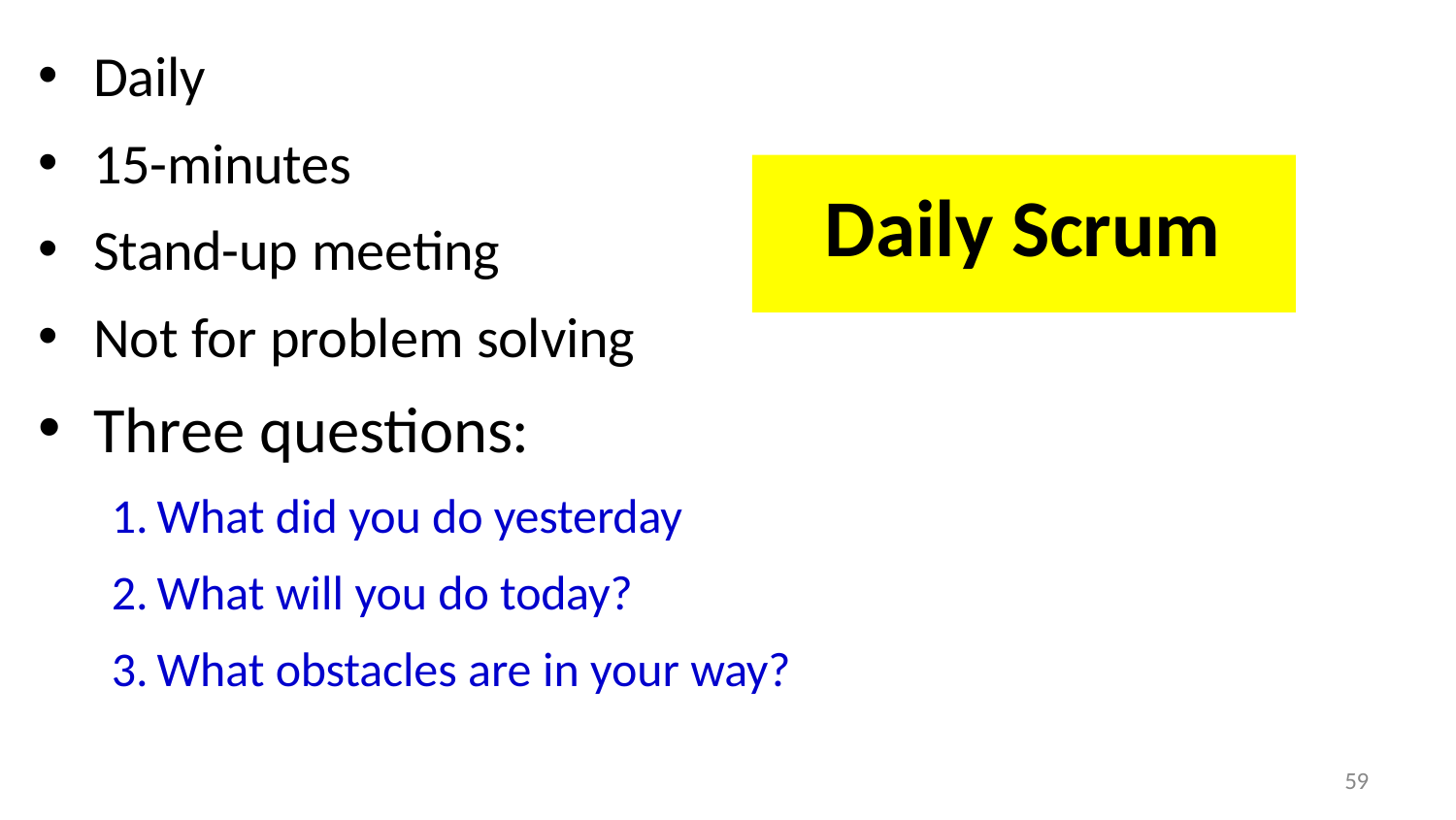

Daily
15-minutes
Stand-up meeting
Not for problem solving
# Daily Scrum
Three questions:
What did you do yesterday
What will you do today?
What obstacles are in your way?
59